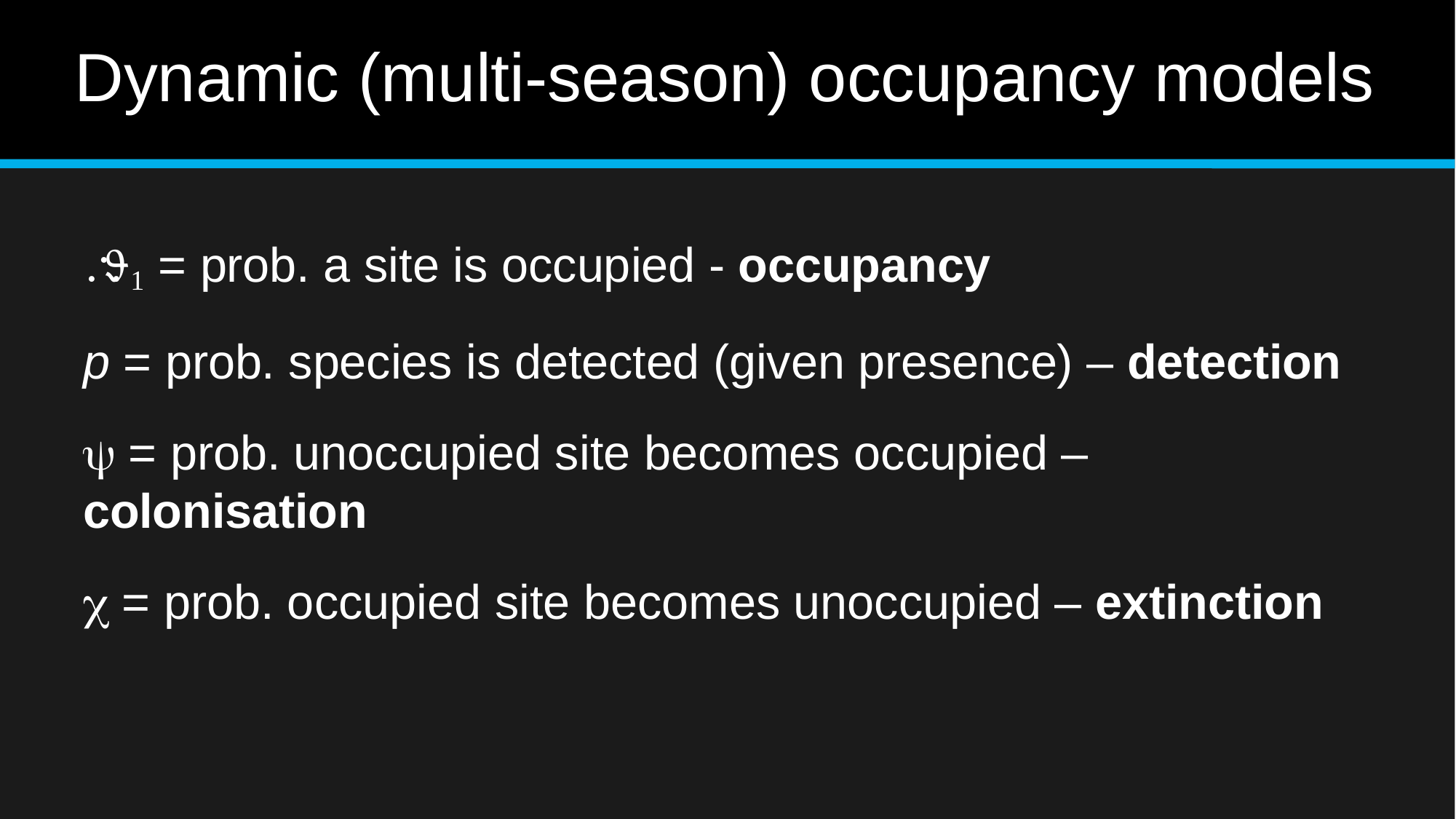

# Dynamic (multi-season) occupancy models
∴ϑ1  = prob. a site is occupied - occupancy
p = prob. species is detected (given presence) – detection
ψ = prob. unoccupied site becomes occupied – colonisation
χ = prob. occupied site becomes unoccupied – extinction